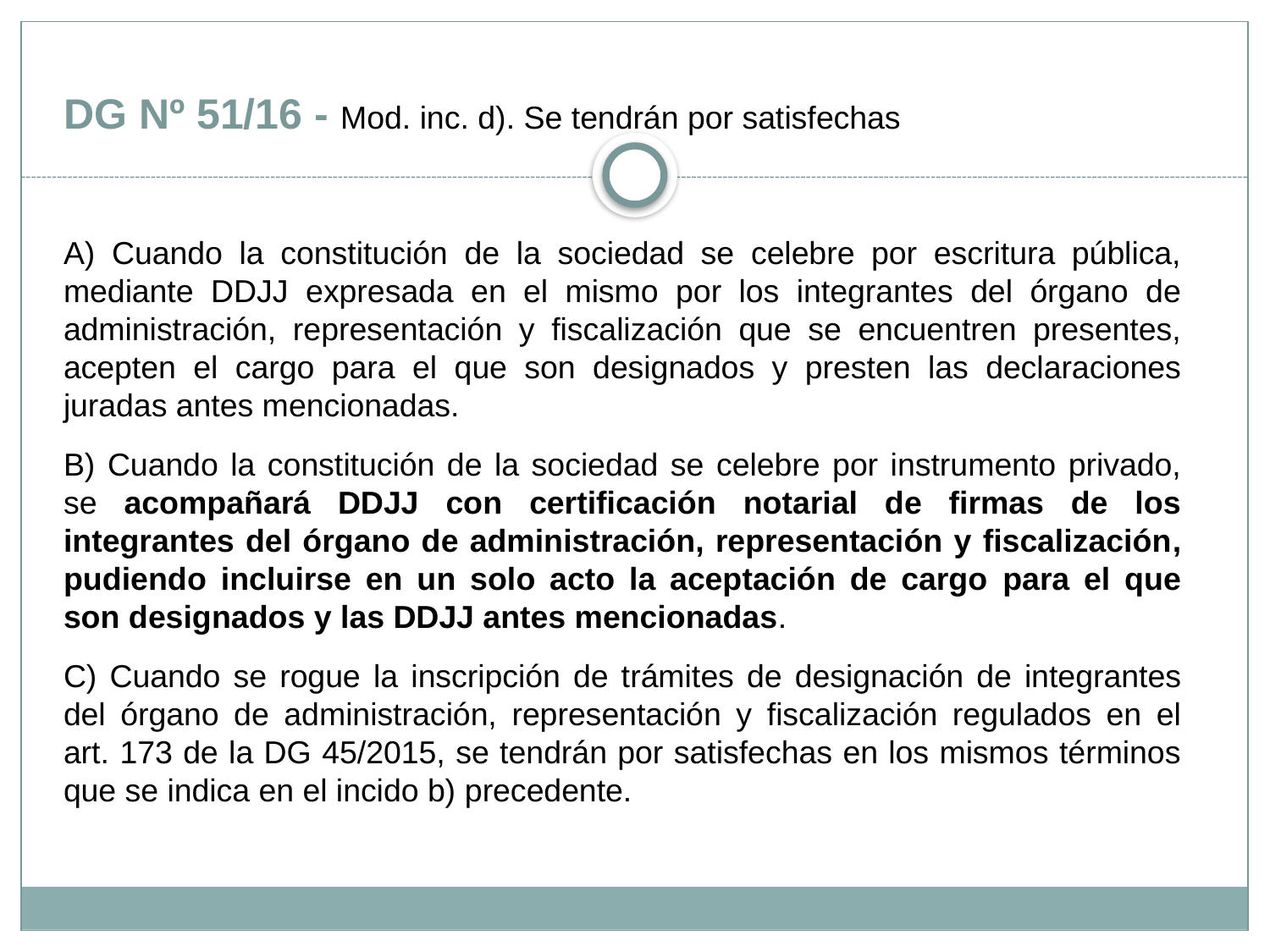

DG Nº 51/16 - Mod. inc. d). Se tendrán por satisfechas

A) Cuando la constitución de la sociedad se celebre por escritura pública, mediante DDJJ expresada en el mismo por los integrantes del órgano de administración, representación y fiscalización que se encuentren presentes, acepten el cargo para el que son designados y presten las declaraciones juradas antes mencionadas.
B) Cuando la constitución de la sociedad se celebre por instrumento privado, se acompañará DDJJ con certificación notarial de firmas de los integrantes del órgano de administración, representación y fiscalización, pudiendo incluirse en un solo acto la aceptación de cargo para el que son designados y las DDJJ antes mencionadas.
C) Cuando se rogue la inscripción de trámites de designación de integrantes del órgano de administración, representación y fiscalización regulados en el art. 173 de la DG 45/2015, se tendrán por satisfechas en los mismos términos que se indica en el incido b) precedente.